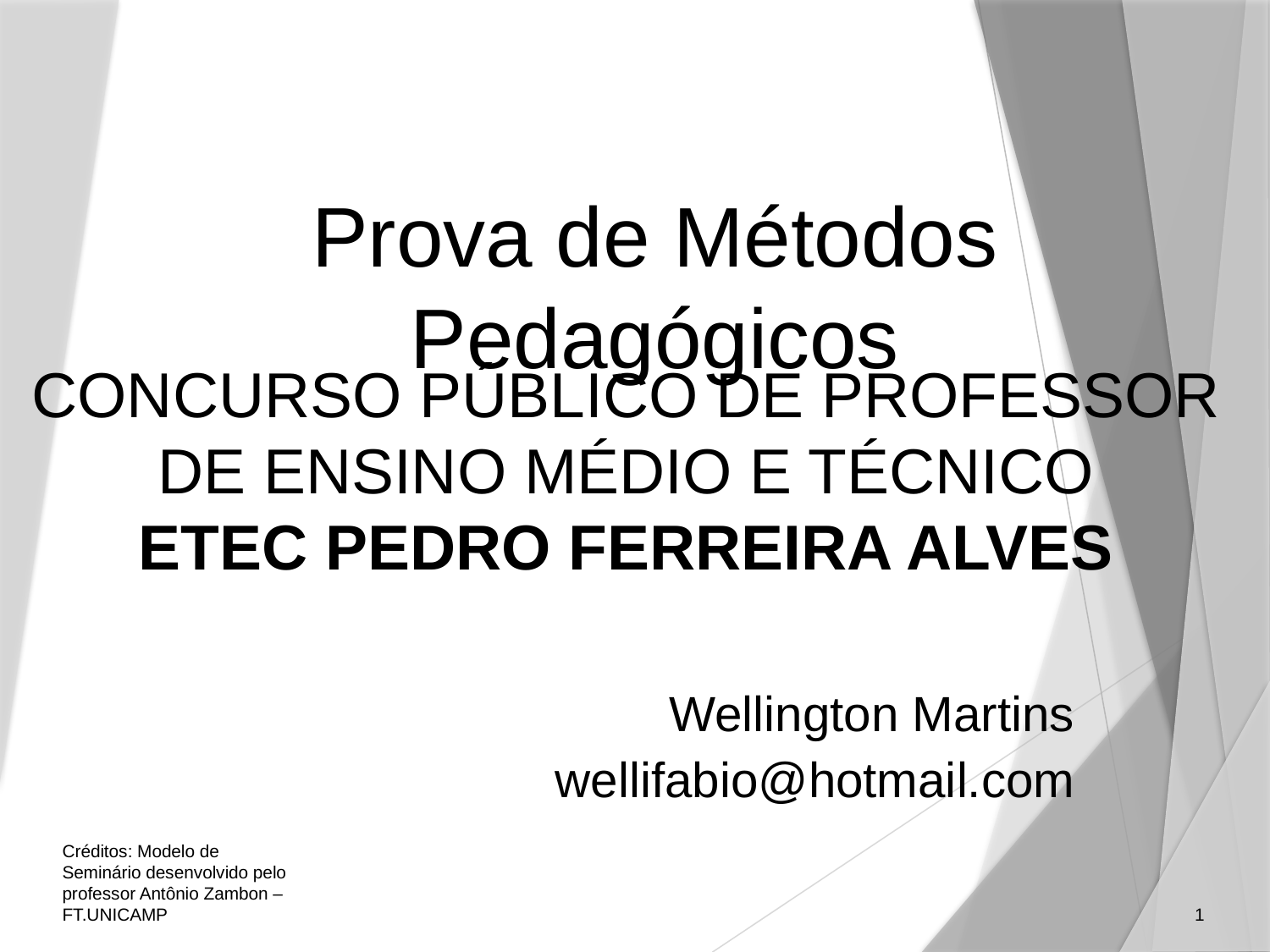

Prova de Métodos Pedagógicos
CONCURSO PÚBLICO DE PROFESSOR DE ENSINO MÉDIO E TÉCNICO
ETEC PEDRO FERREIRA ALVES
Wellington Martins
wellifabio@hotmail.com
Créditos: Modelo de Seminário desenvolvido pelo professor Antônio Zambon – FT.UNICAMP
1